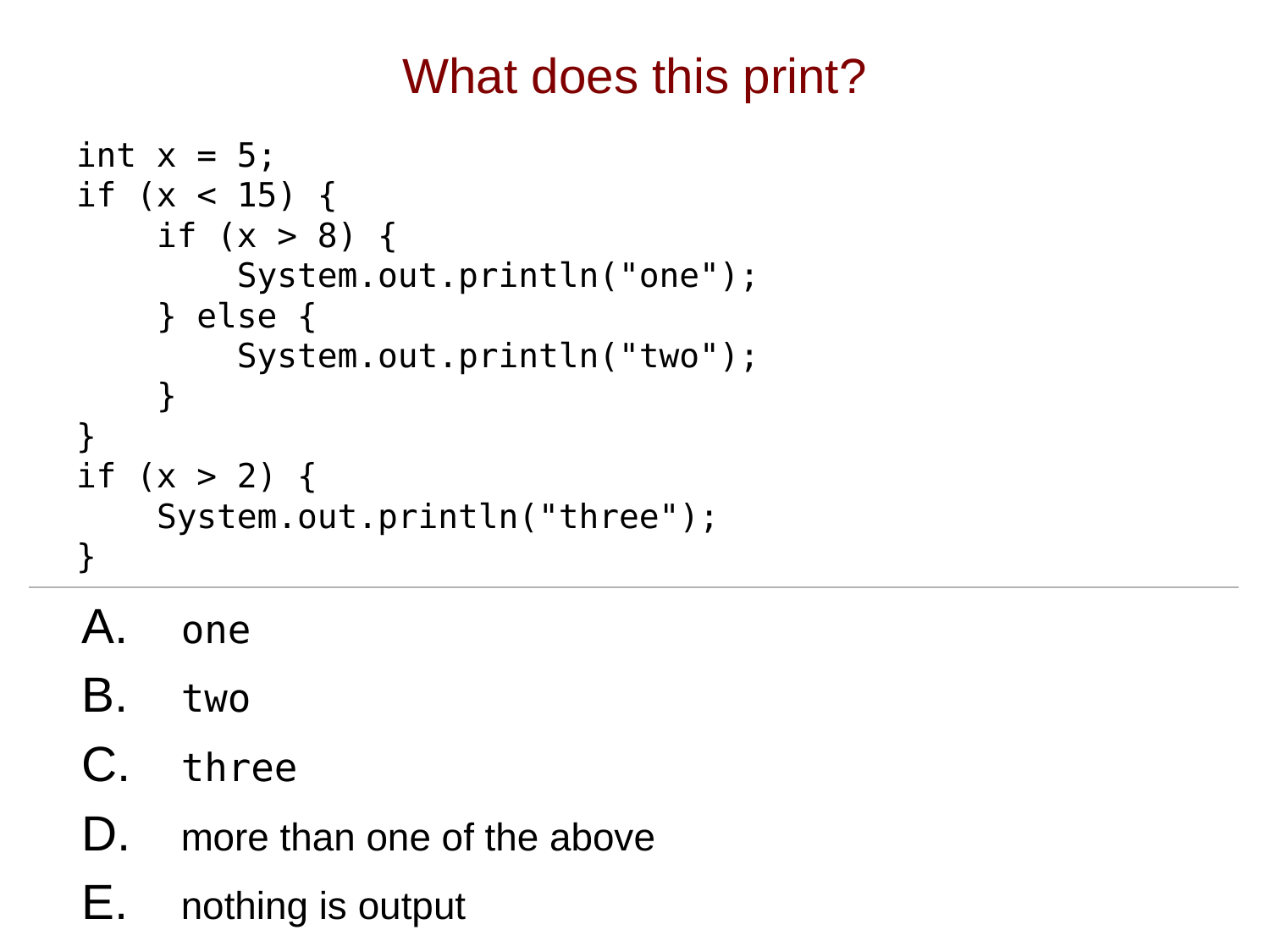

# What does this print?
int x = 5;
if (x < 15) {
    if (x > 8) {
        System.out.println("one");
    } else {
        System.out.println("two");
    }
}
if (x > 2) {
    System.out.println("three");
}

  one
  two
  three
  more than one of the above
  nothing is output